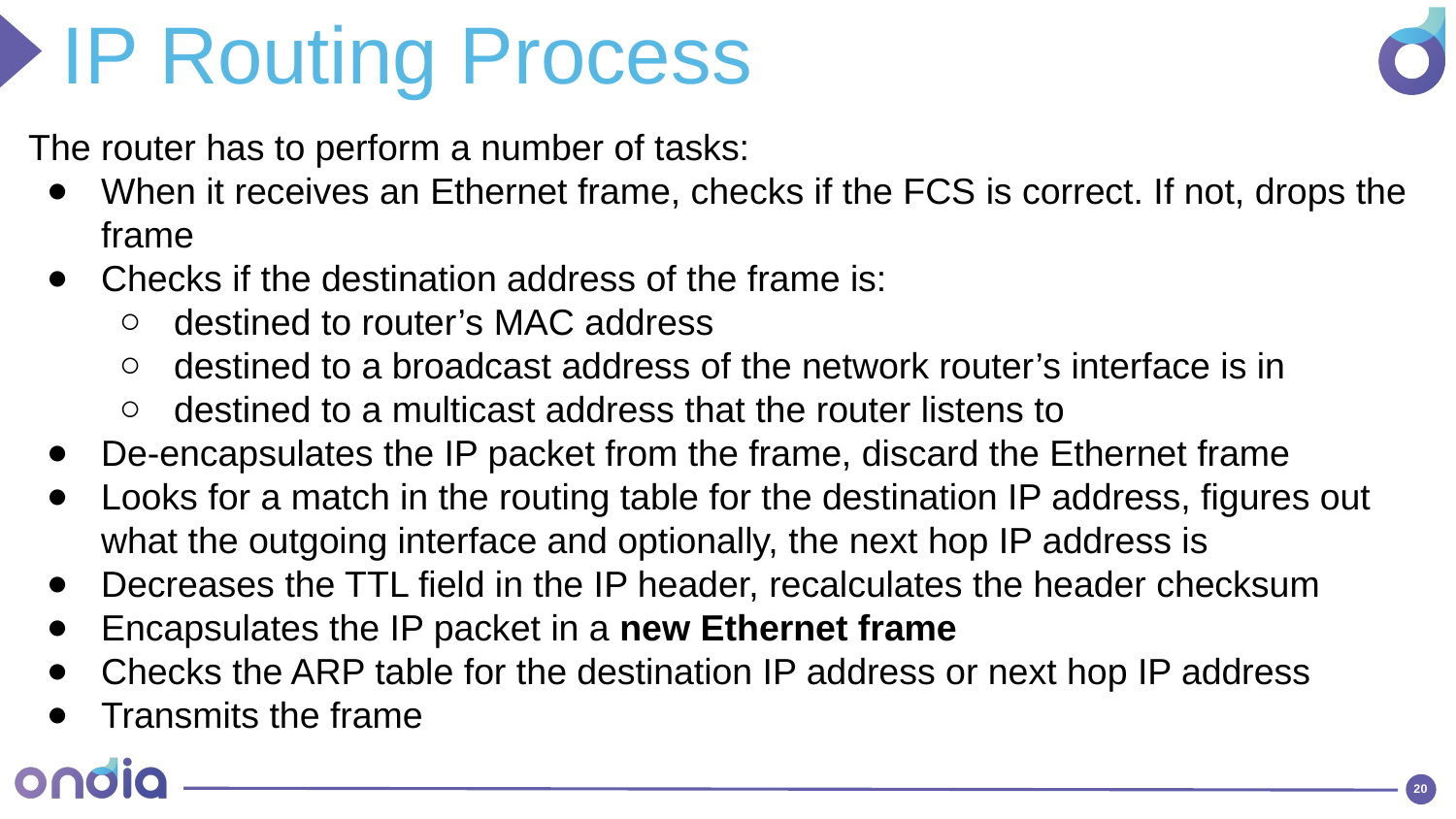

IP Routing Process
The router has to perform a number of tasks:
When it receives an Ethernet frame, checks if the FCS is correct. If not, drops the frame
Checks if the destination address of the frame is:
destined to router’s MAC address
destined to a broadcast address of the network router’s interface is in
destined to a multicast address that the router listens to
De-encapsulates the IP packet from the frame, discard the Ethernet frame
Looks for a match in the routing table for the destination IP address, figures out what the outgoing interface and optionally, the next hop IP address is
Decreases the TTL field in the IP header, recalculates the header checksum
Encapsulates the IP packet in a new Ethernet frame
Checks the ARP table for the destination IP address or next hop IP address
Transmits the frame